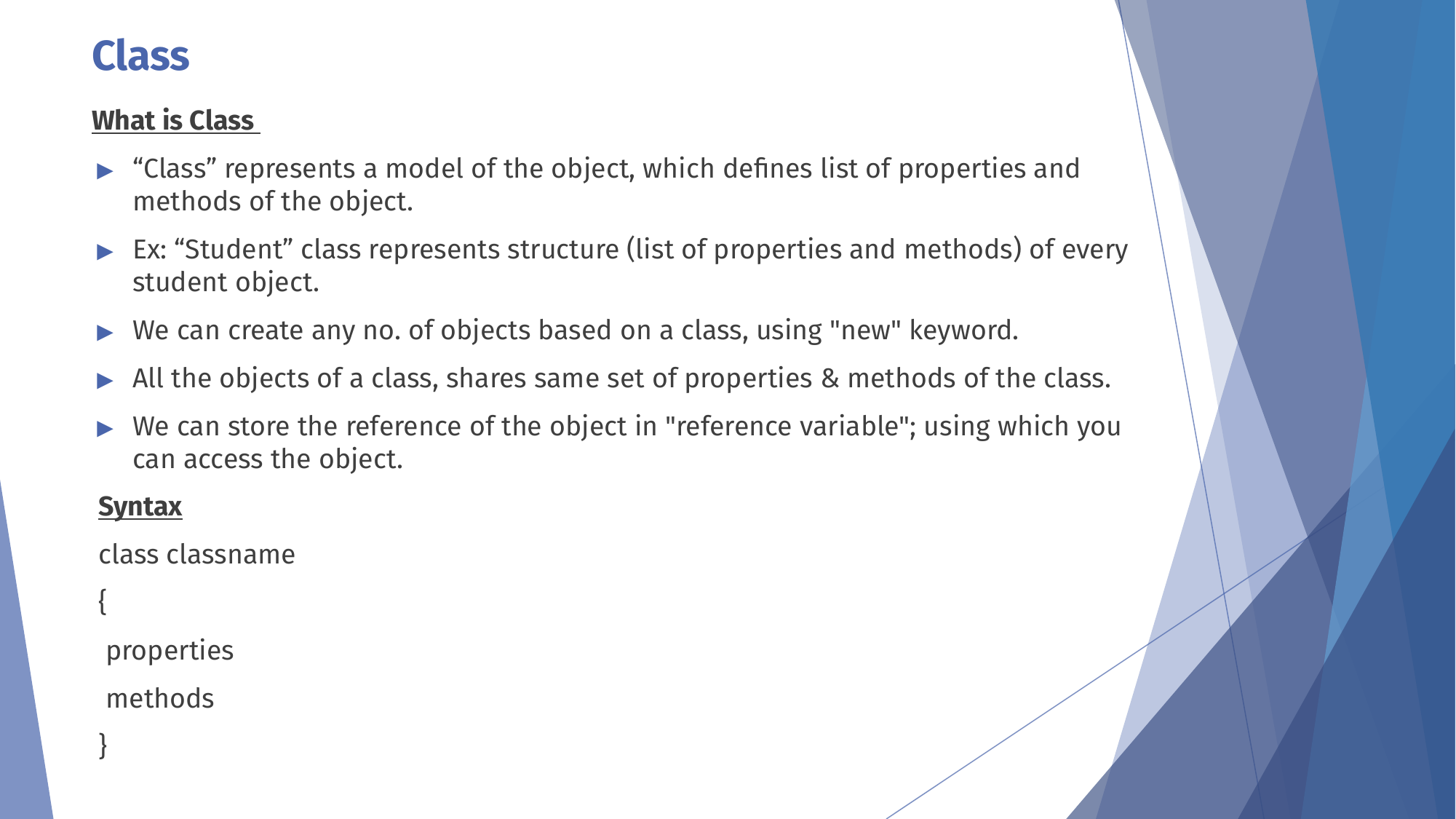

# Class
What is Class
“Class” represents a model of the object, which defines list of properties and methods of the object.
Ex: “Student” class represents structure (list of properties and methods) of every student object.
We can create any no. of objects based on a class, using "new" keyword.
All the objects of a class, shares same set of properties & methods of the class.
We can store the reference of the object in "reference variable"; using which you can access the object.
Syntax
class classname
{
 properties
 methods
}